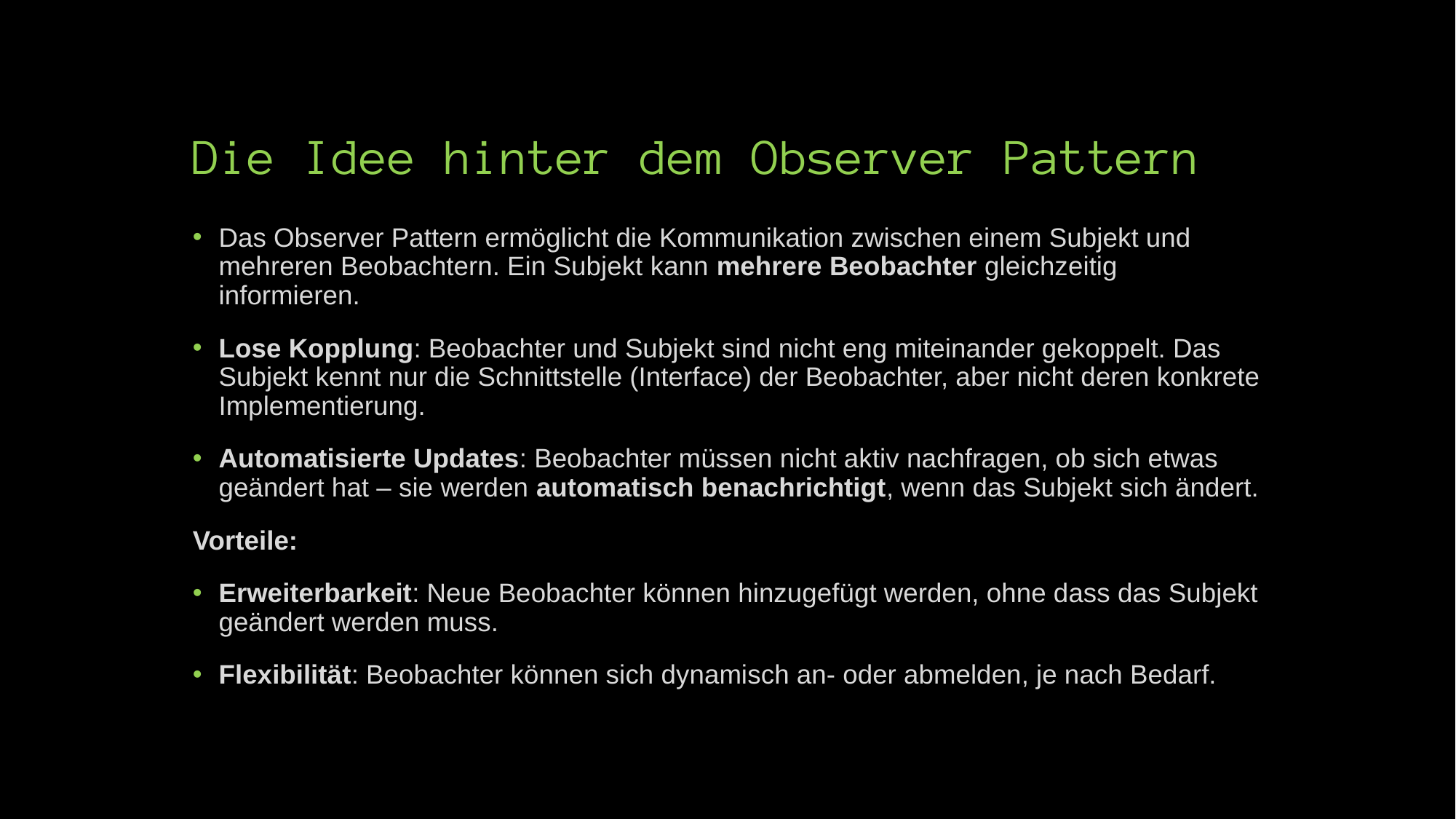

# Die Idee hinter dem Observer Pattern
Das Observer Pattern ermöglicht die Kommunikation zwischen einem Subjekt und mehreren Beobachtern. Ein Subjekt kann mehrere Beobachter gleichzeitig informieren.
Lose Kopplung: Beobachter und Subjekt sind nicht eng miteinander gekoppelt. Das Subjekt kennt nur die Schnittstelle (Interface) der Beobachter, aber nicht deren konkrete Implementierung.
Automatisierte Updates: Beobachter müssen nicht aktiv nachfragen, ob sich etwas geändert hat – sie werden automatisch benachrichtigt, wenn das Subjekt sich ändert.
Vorteile:
Erweiterbarkeit: Neue Beobachter können hinzugefügt werden, ohne dass das Subjekt geändert werden muss.
Flexibilität: Beobachter können sich dynamisch an- oder abmelden, je nach Bedarf.